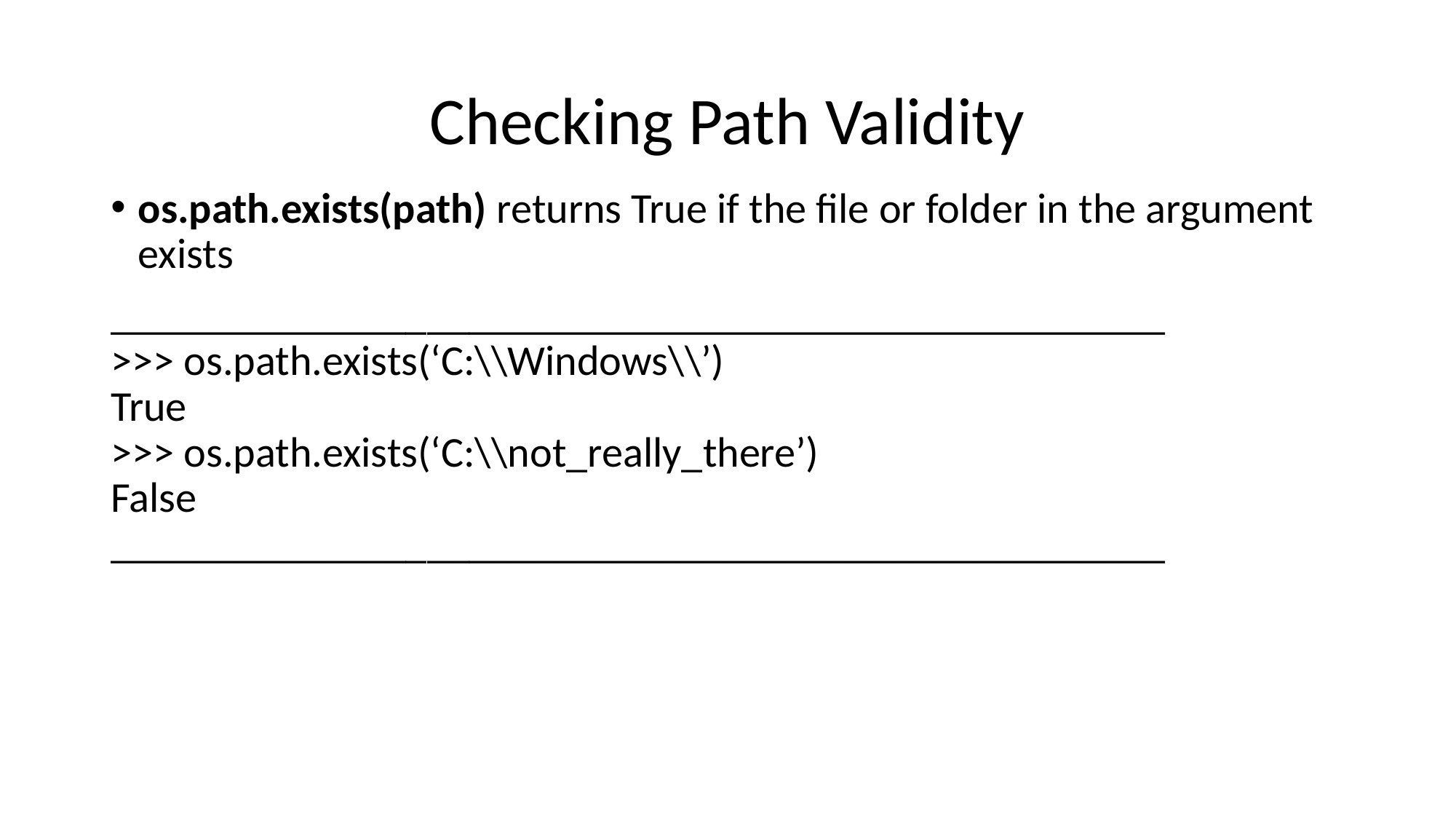

# Checking Path Validity
os.path.exists(path) returns True if the file or folder in the argument exists
__________________________________________________
>>> os.path.exists(‘C:\\Windows\\’)
True
>>> os.path.exists(‘C:\\not_really_there’)
False
__________________________________________________